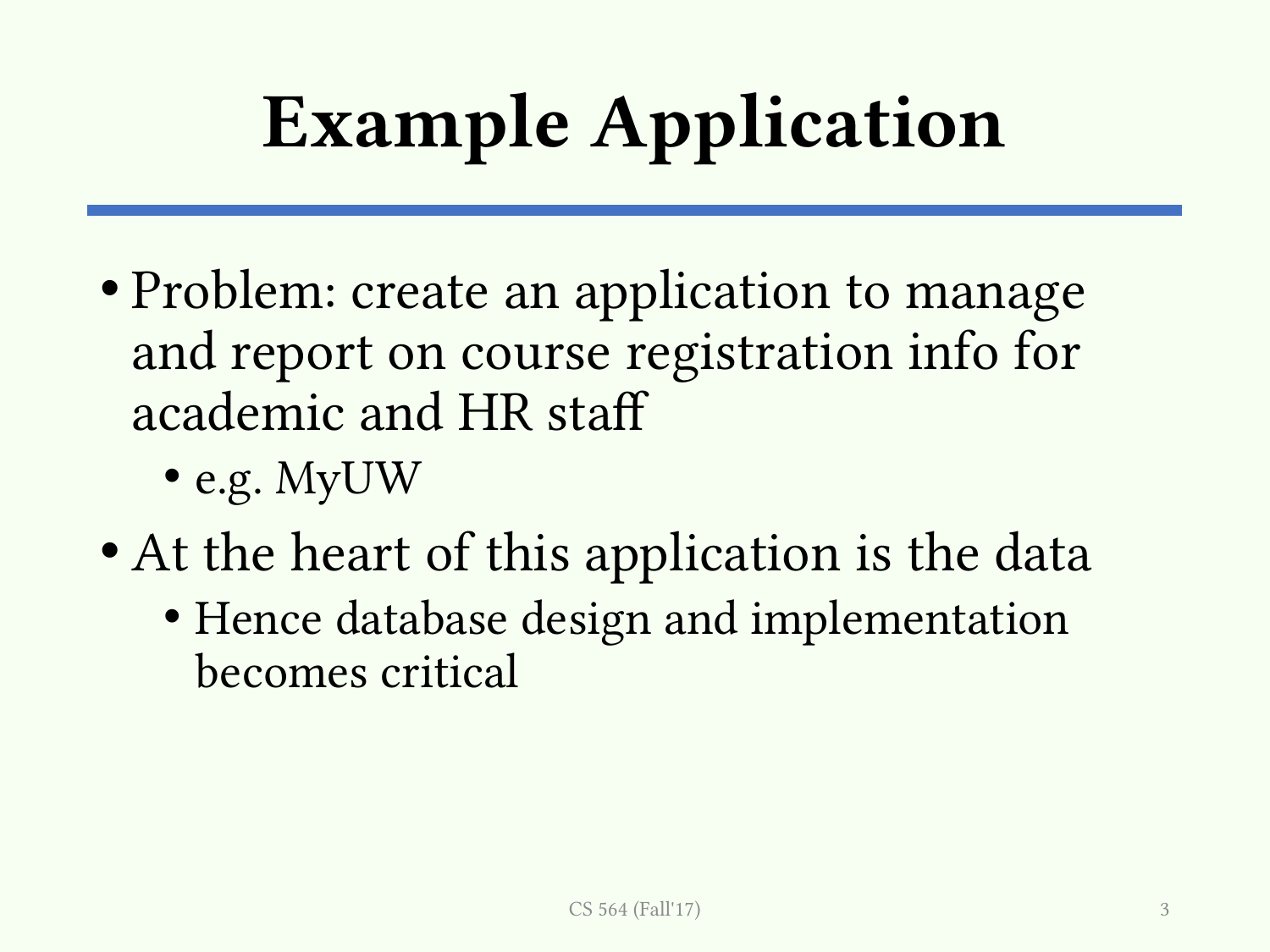

# Example Application
Problem: create an application to manage and report on course registration info for academic and HR staff
e.g. MyUW
At the heart of this application is the data
Hence database design and implementation becomes critical
CS 564 (Fall'17)
3